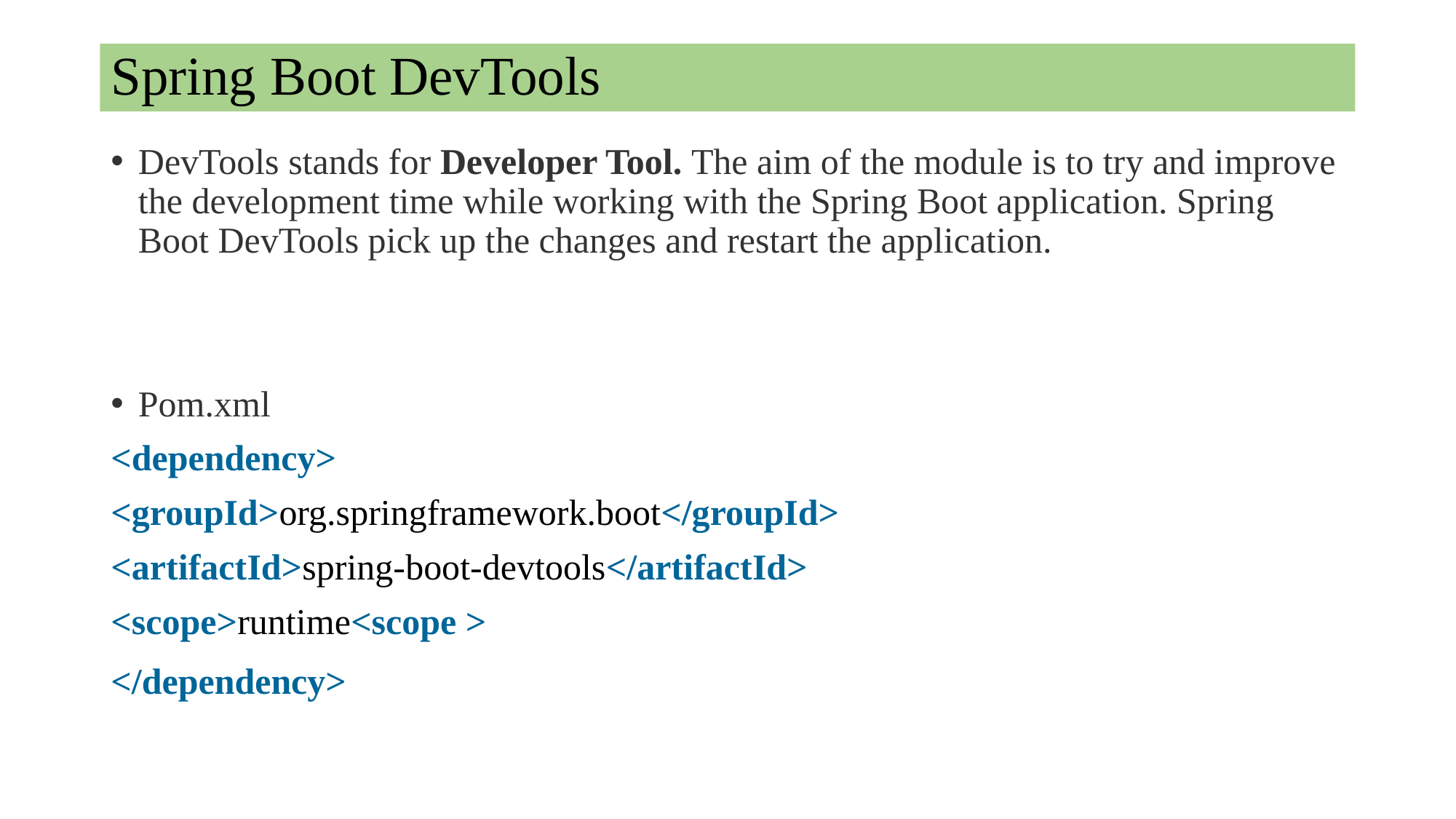

# Spring Boot DevTools
DevTools stands for Developer Tool. The aim of the module is to try and improve the development time while working with the Spring Boot application. Spring Boot DevTools pick up the changes and restart the application.

Pom.xml
<dependency>
<groupId>org.springframework.boot</groupId>
<artifactId>spring-boot-devtools</artifactId>
<scope>runtime<scope >
</dependency>